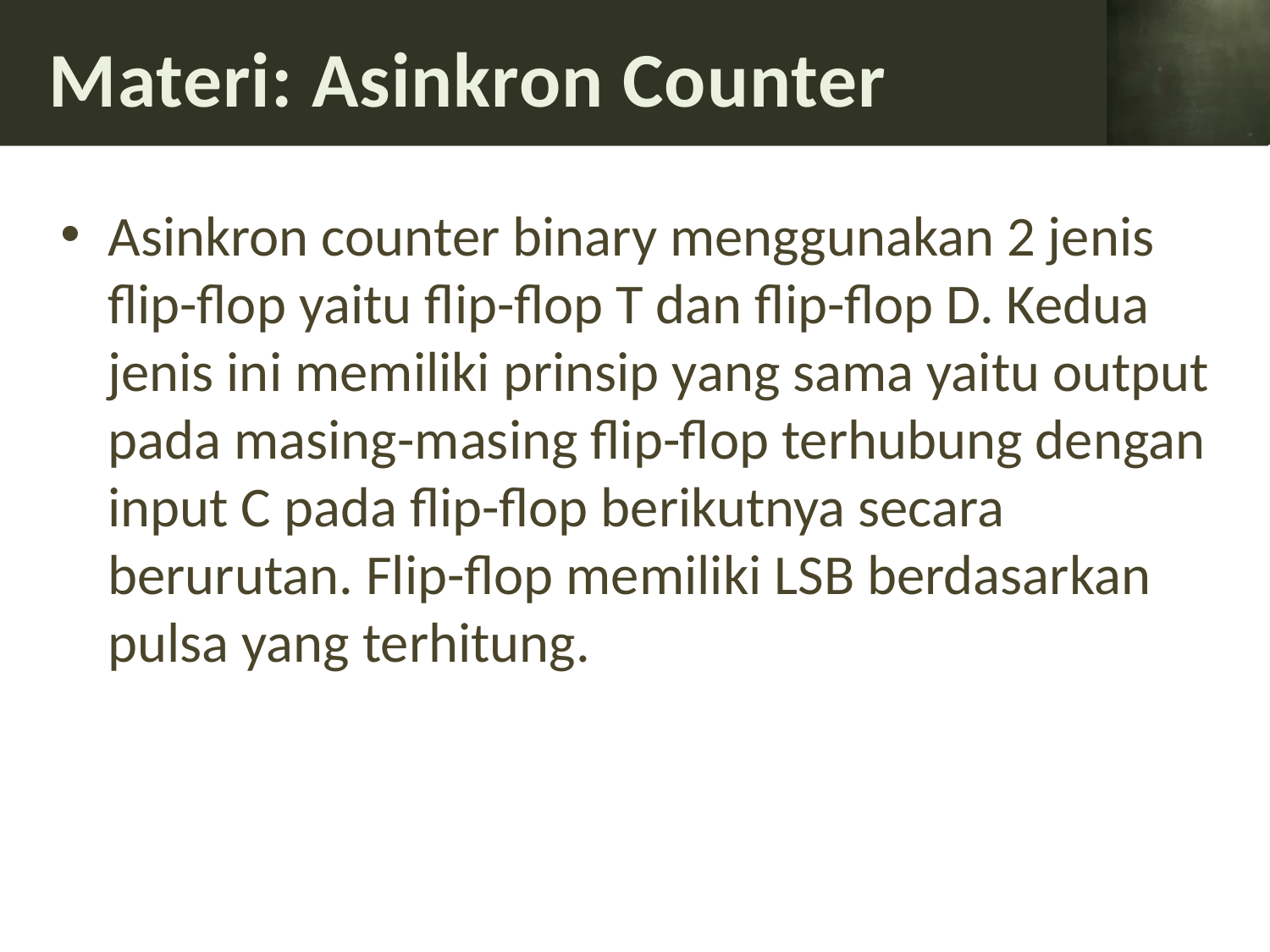

# Materi: Asinkron Counter
Asinkron counter binary menggunakan 2 jenis flip-flop yaitu flip-flop T dan flip-flop D. Kedua jenis ini memiliki prinsip yang sama yaitu output pada masing-masing flip-flop terhubung dengan input C pada flip-flop berikutnya secara berurutan. Flip-flop memiliki LSB berdasarkan pulsa yang terhitung.